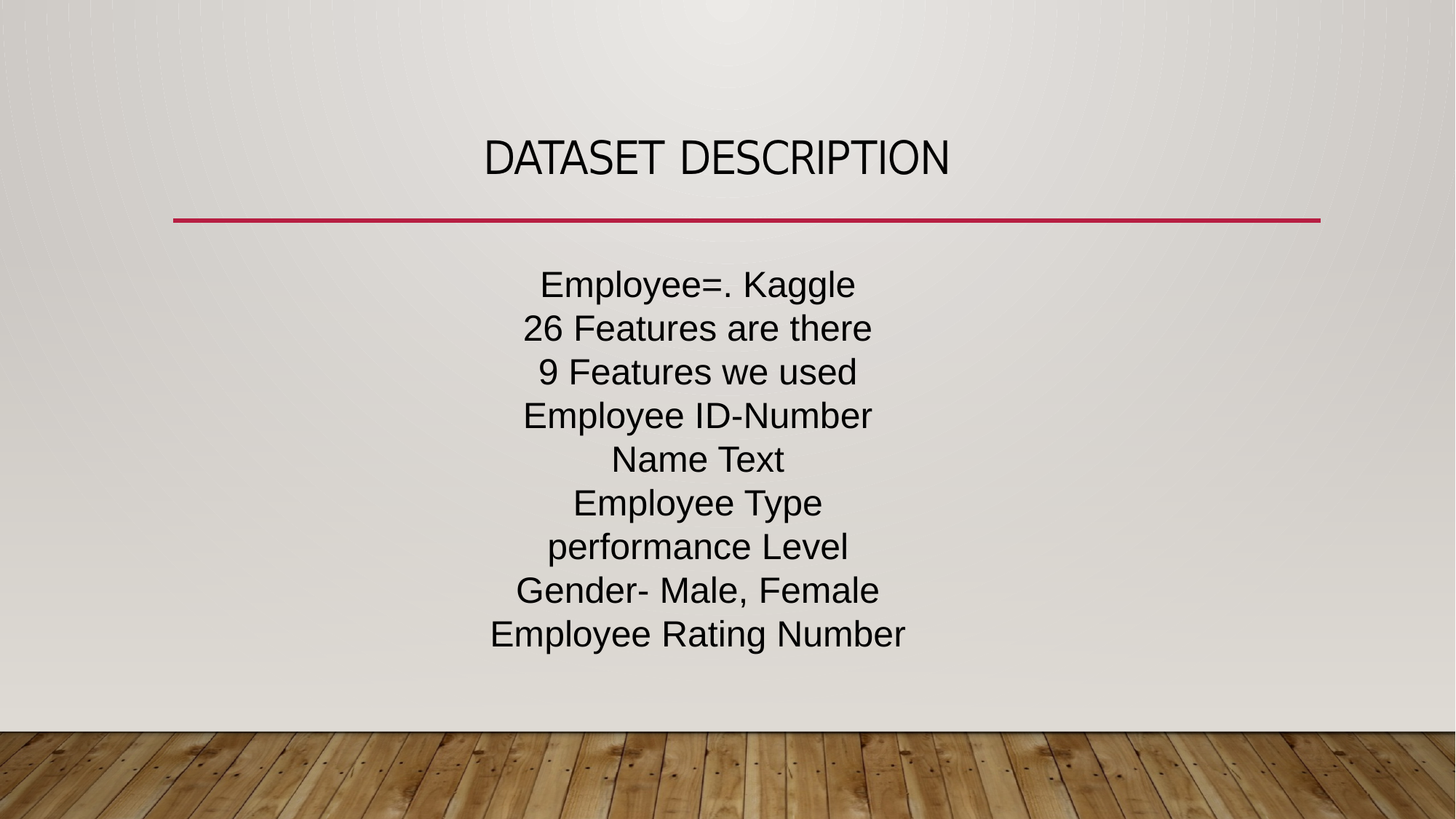

# Dataset Description
Employee=. Kaggle
26 Features are there
9 Features we used
Employee ID-Number
Name Text
Employee Type
performance Level
Gender- Male, Female
Employee Rating Number